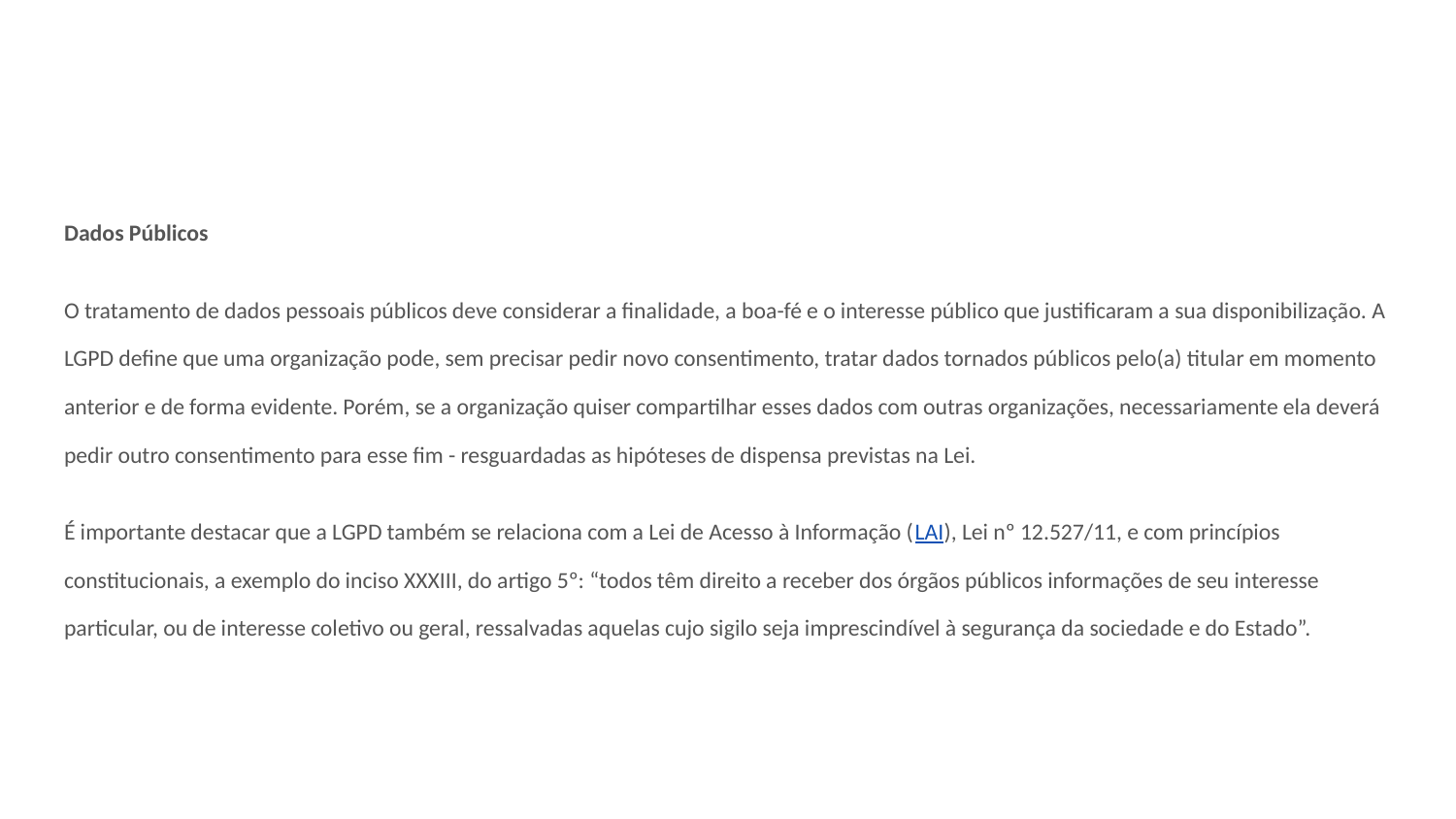

Dados Públicos
O tratamento de dados pessoais públicos deve considerar a finalidade, a boa-fé e o interesse público que justificaram a sua disponibilização. A LGPD define que uma organização pode, sem precisar pedir novo consentimento, tratar dados tornados públicos pelo(a) titular em momento anterior e de forma evidente. Porém, se a organização quiser compartilhar esses dados com outras organizações, necessariamente ela deverá pedir outro consentimento para esse fim - resguardadas as hipóteses de dispensa previstas na Lei.
É importante destacar que a LGPD também se relaciona com a Lei de Acesso à Informação (LAI), Lei nº 12.527/11, e com princípios constitucionais, a exemplo do inciso XXXIII, do artigo 5º: “todos têm direito a receber dos órgãos públicos informações de seu interesse particular, ou de interesse coletivo ou geral, ressalvadas aquelas cujo sigilo seja imprescindível à segurança da sociedade e do Estado”.